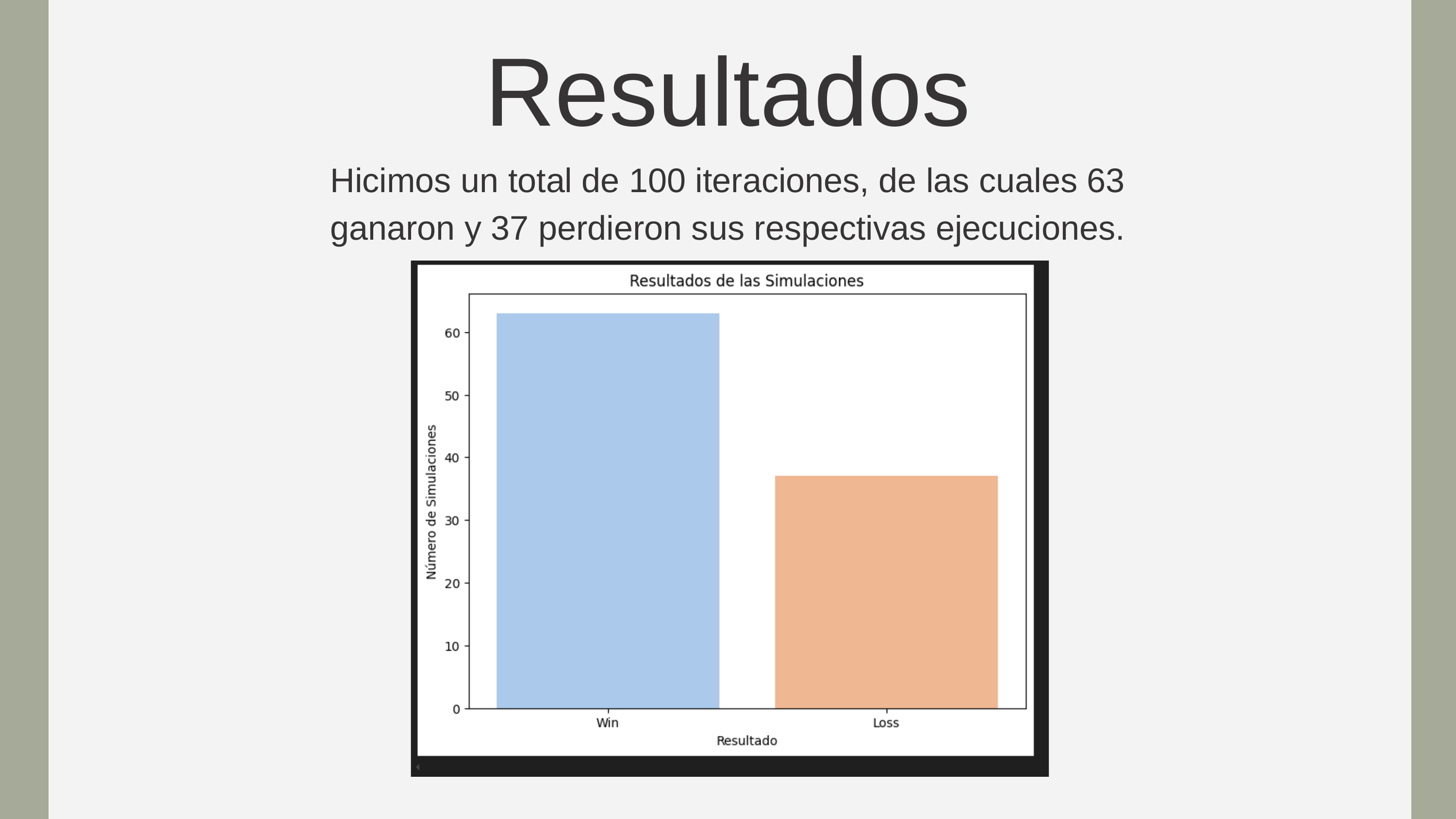

Resultados
Hicimos un total de 100 iteraciones, de las cuales 63 ganaron y 37 perdieron sus respectivas ejecuciones.